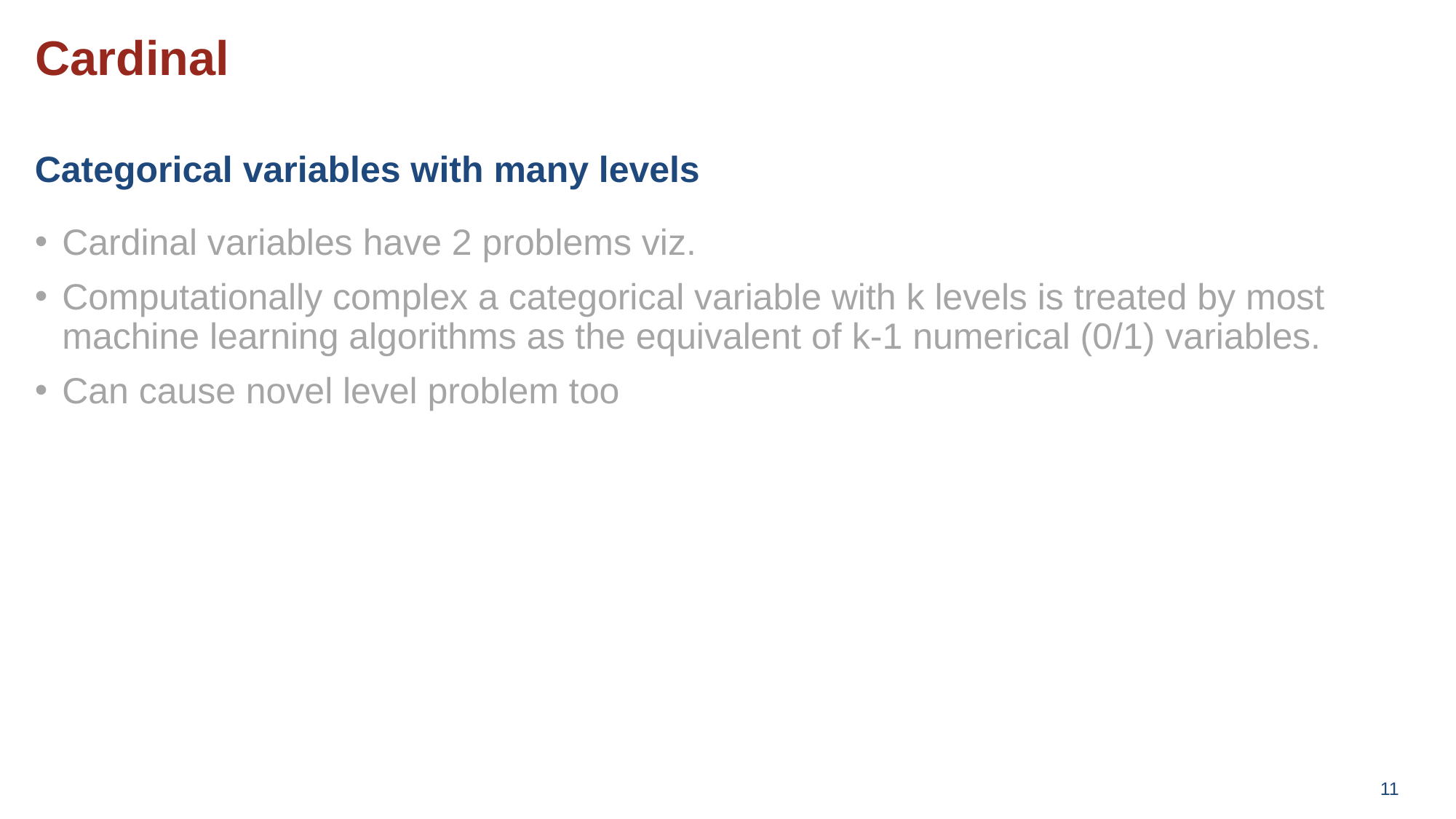

Cardinal
Categorical variables with many levels
Cardinal variables have 2 problems viz.
Computationally complex a categorical variable with k levels is treated by most machine learning algorithms as the equivalent of k-1 numerical (0/1) variables.
Can cause novel level problem too
11